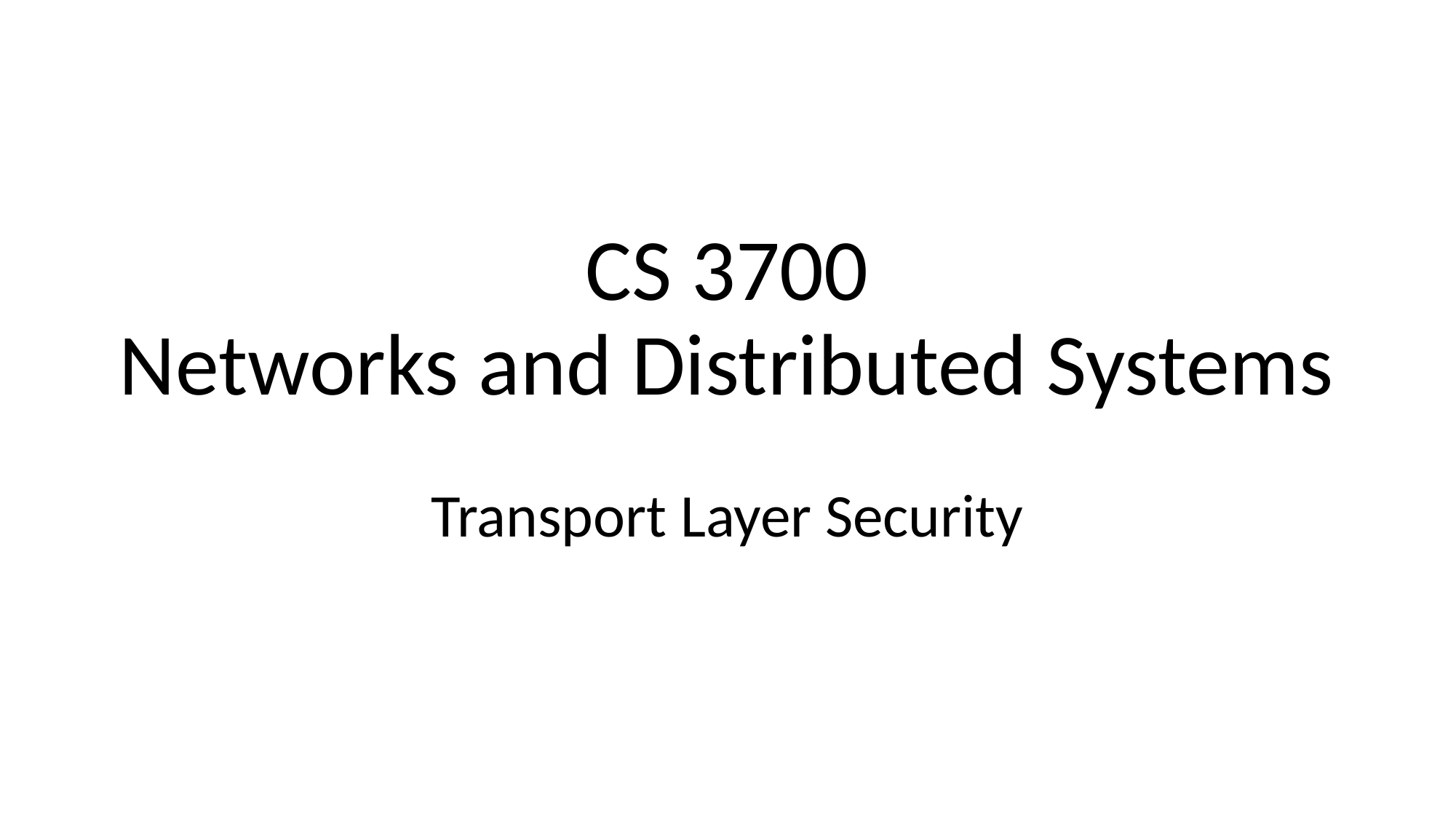

# CS 3700 Networks and Distributed Systems
Transport Layer Security